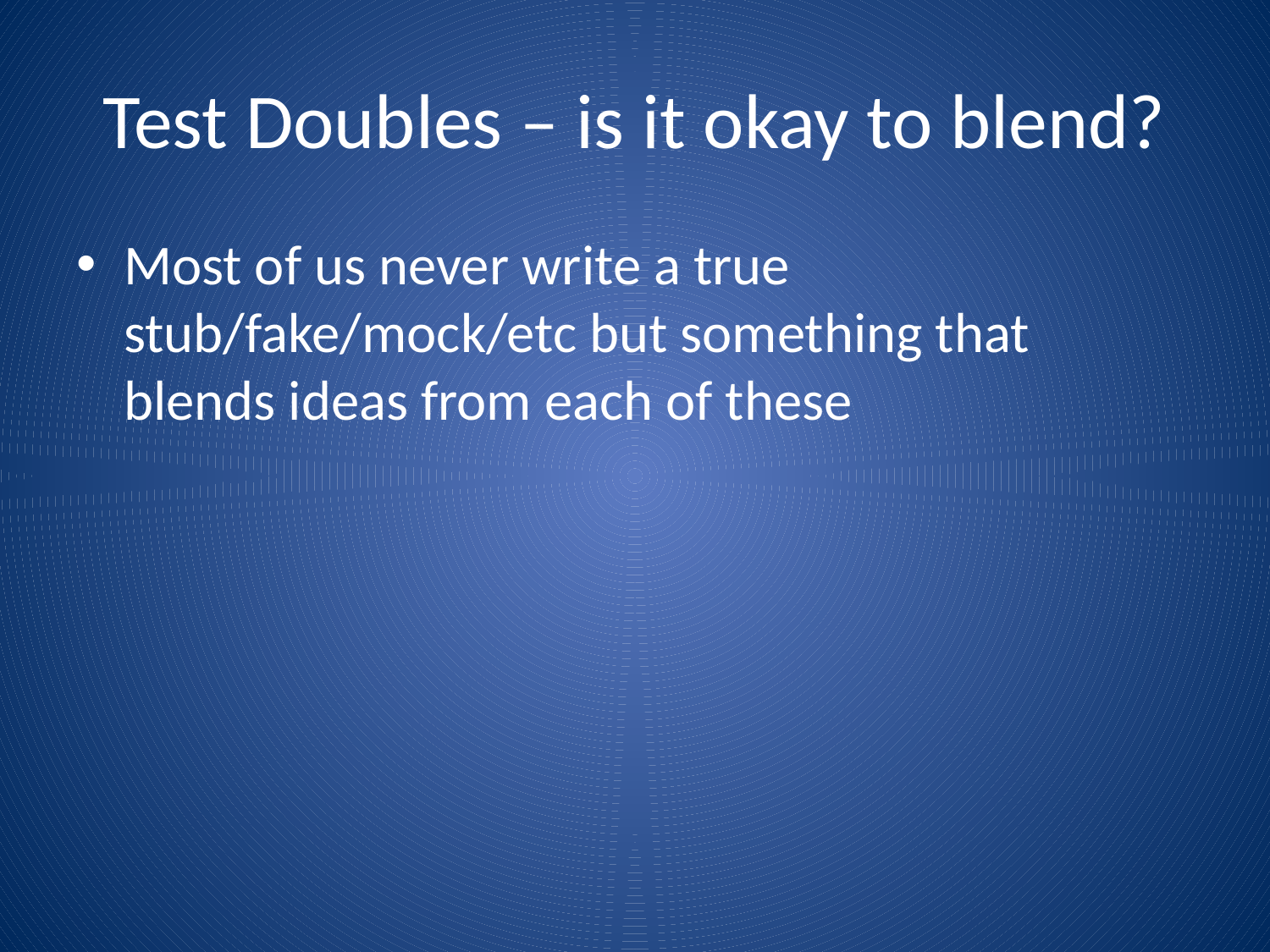

# Test Doubles – is it okay to blend?
Most of us never write a true stub/fake/mock/etc but something that blends ideas from each of these